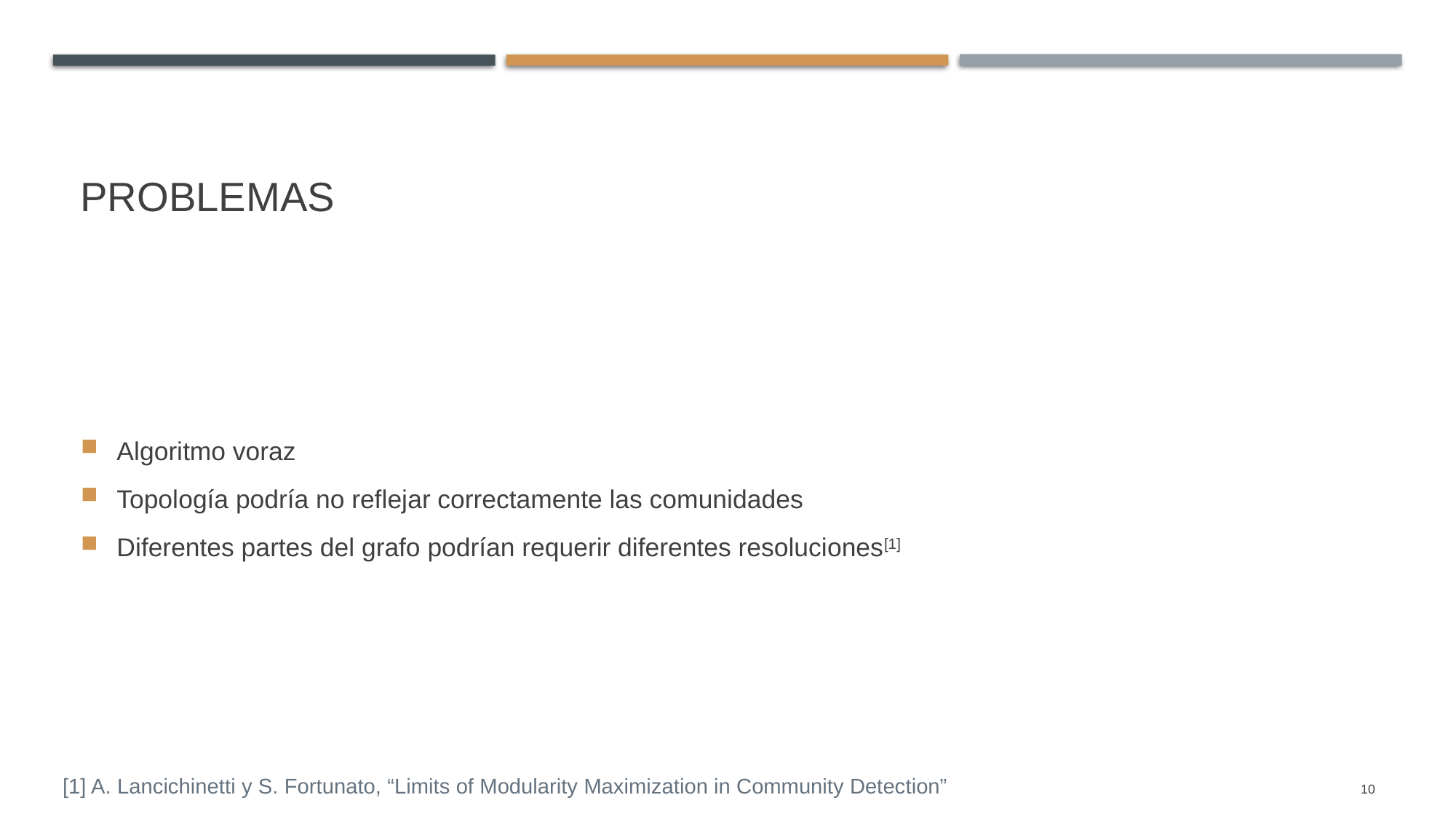

# Problemas
Algoritmo voraz
Topología podría no reflejar correctamente las comunidades
Diferentes partes del grafo podrían requerir diferentes resoluciones[1]
10
[1] A. Lancichinetti y S. Fortunato, “Limits of Modularity Maximization in Community Detection”